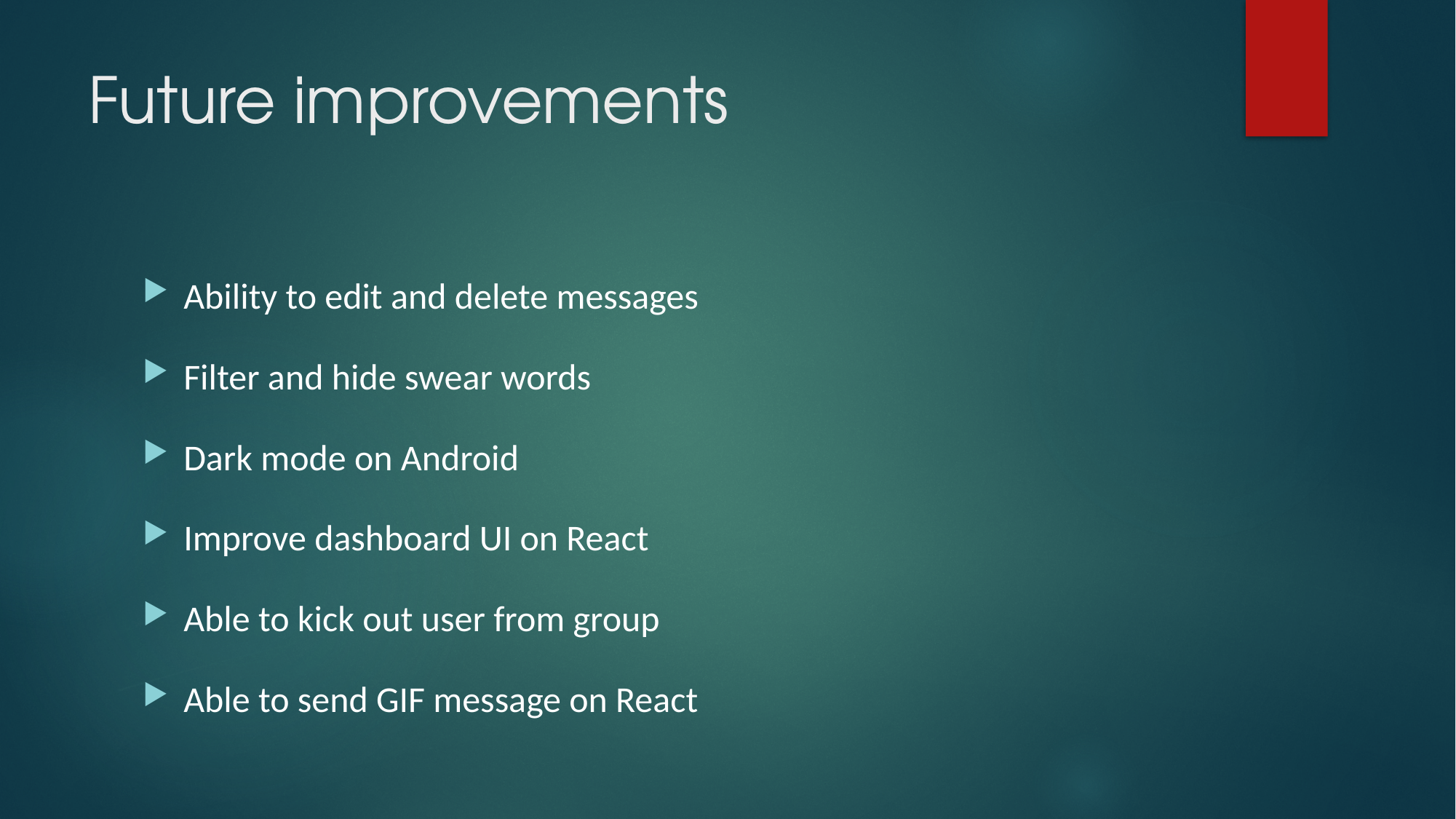

# Future improvements
Ability to edit and delete messages
Filter and hide swear words
Dark mode on Android
Improve dashboard UI on React
Able to kick out user from group
Able to send GIF message on React